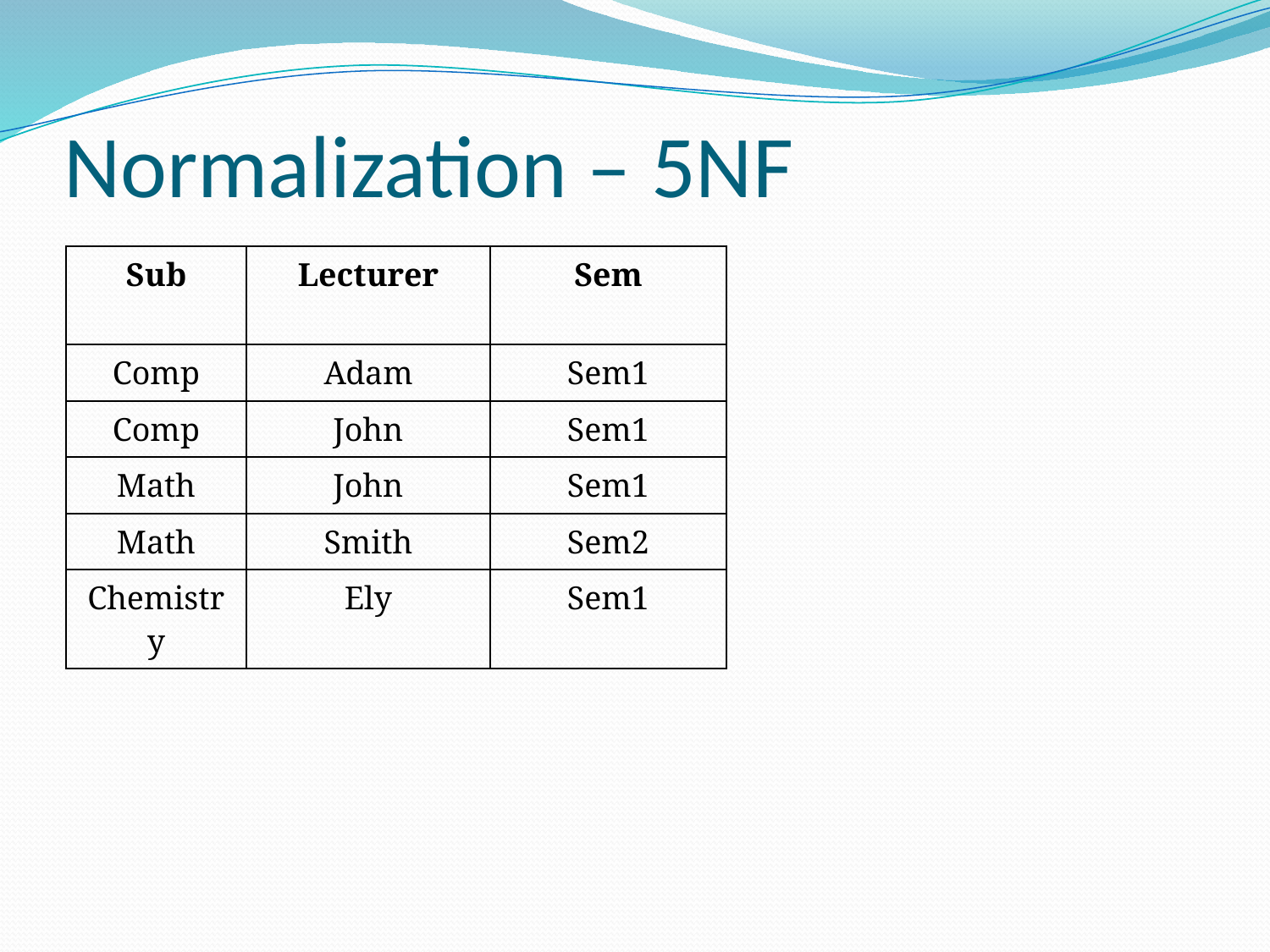

# Normalization – 5NF
| Sub | Lecturer | Sem |
| --- | --- | --- |
| Comp | Adam | Sem1 |
| Comp | John | Sem1 |
| Math | John | Sem1 |
| Math | Smith | Sem2 |
| Chemistry | Ely | Sem1 |